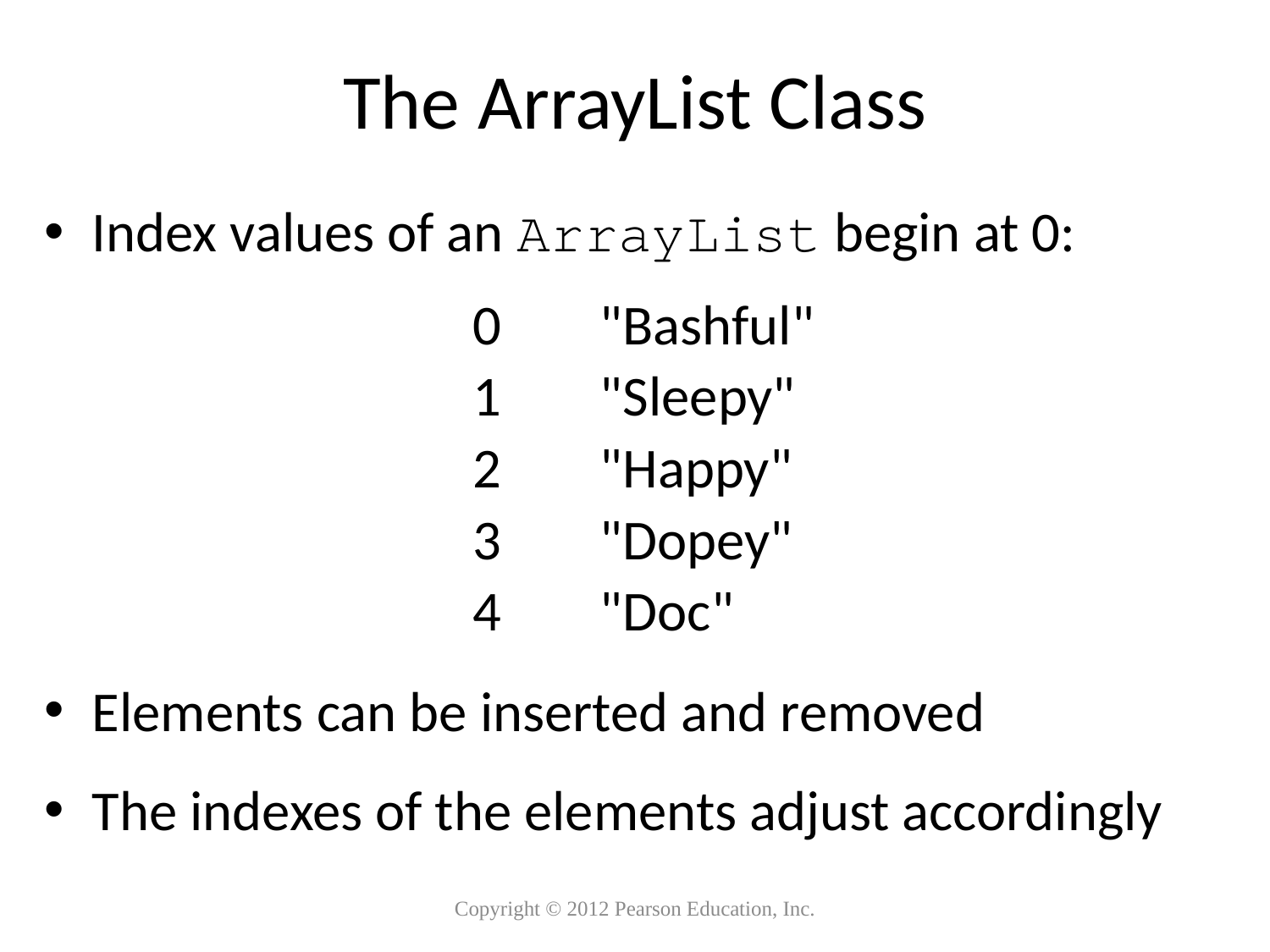

# The ArrayList Class
Index values of an ArrayList begin at 0:
				0	"Bashful"
				1	"Sleepy"
				2	"Happy"
				3	"Dopey"
				4	"Doc"
Elements can be inserted and removed
The indexes of the elements adjust accordingly
Copyright © 2012 Pearson Education, Inc.